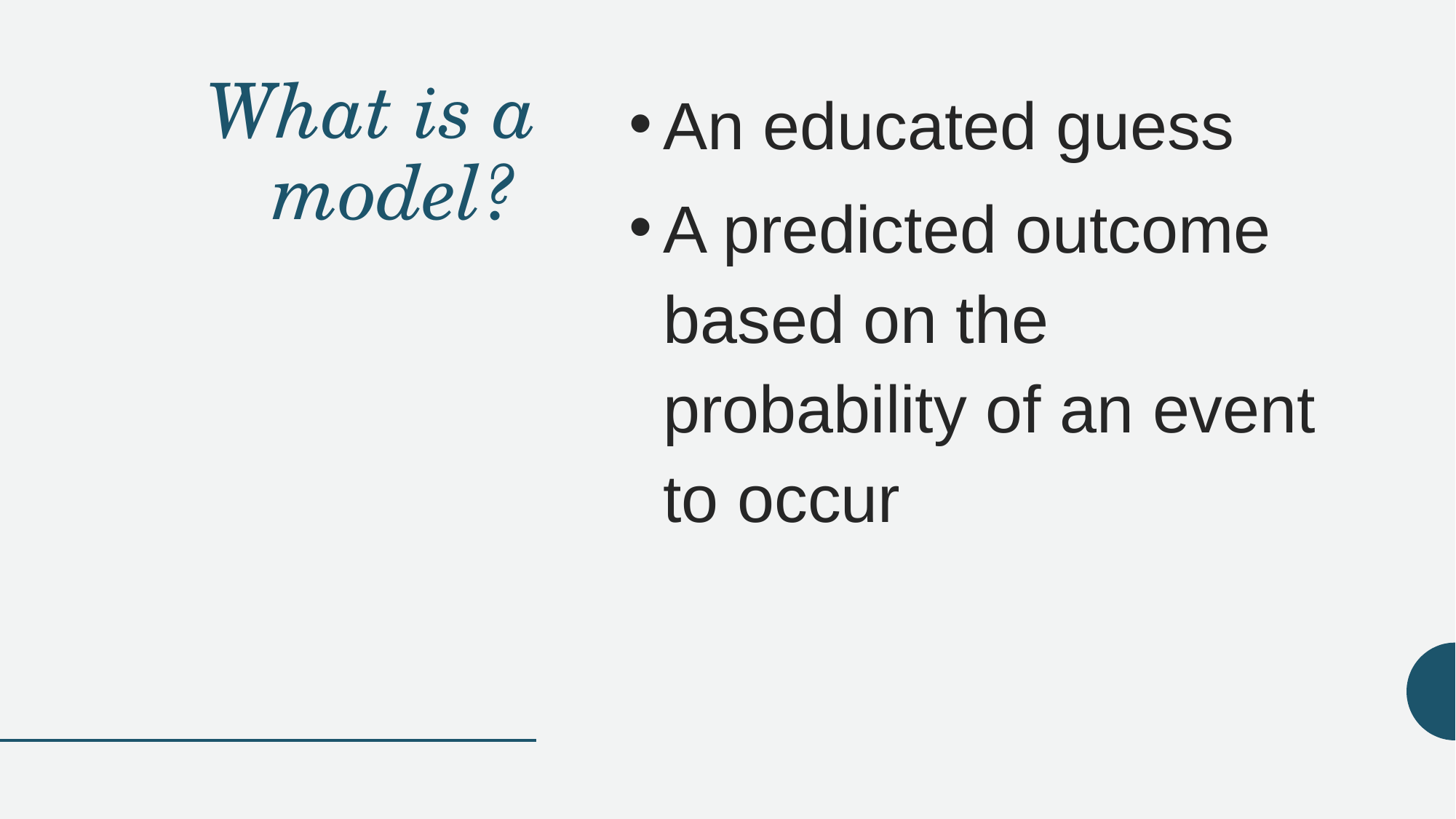

# What is a model?
An educated guess
A predicted outcome based on the probability of an event to occur